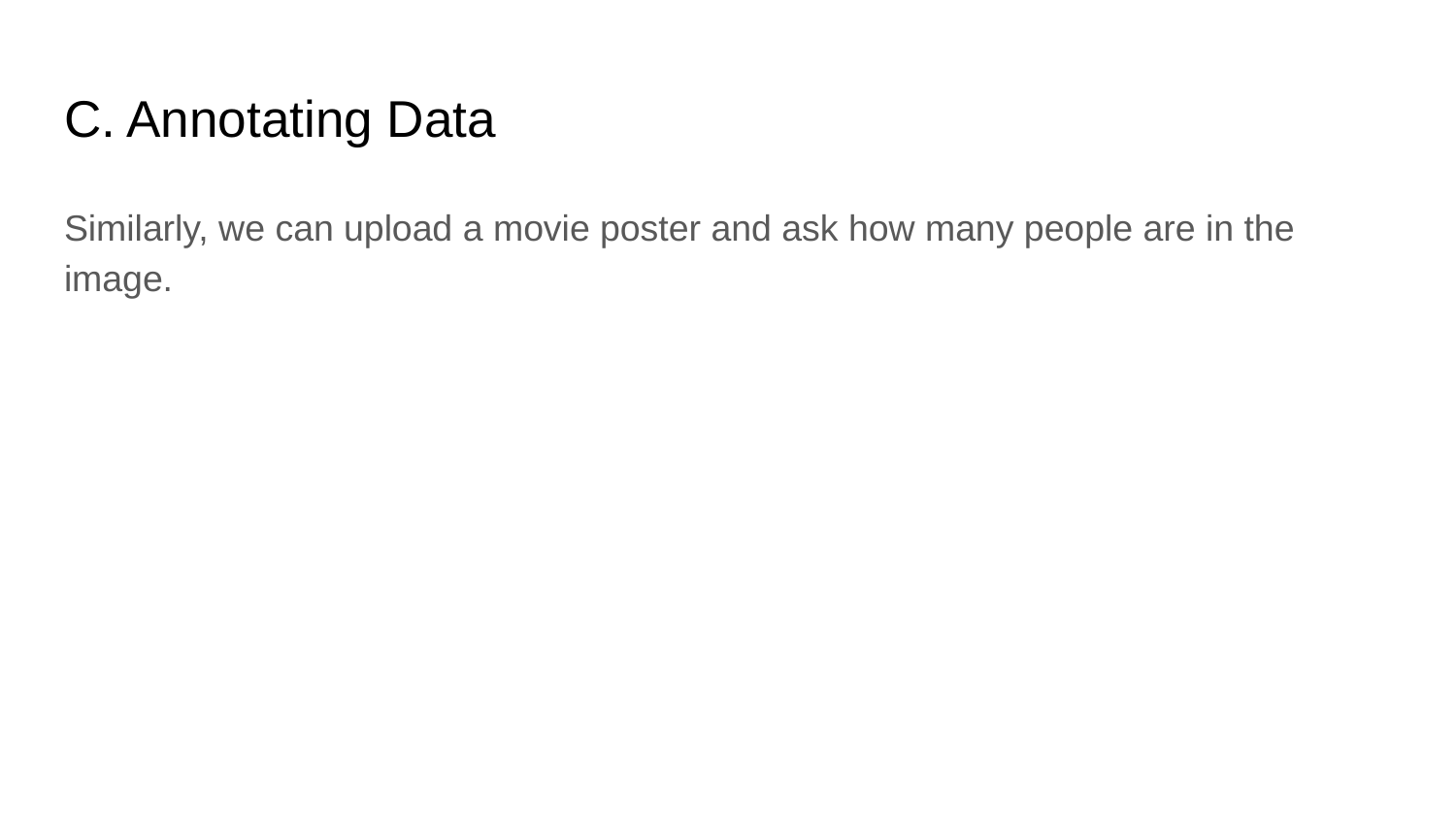

# C. Annotating Data

Similarly, we can upload a movie poster and ask how many people are in the image.